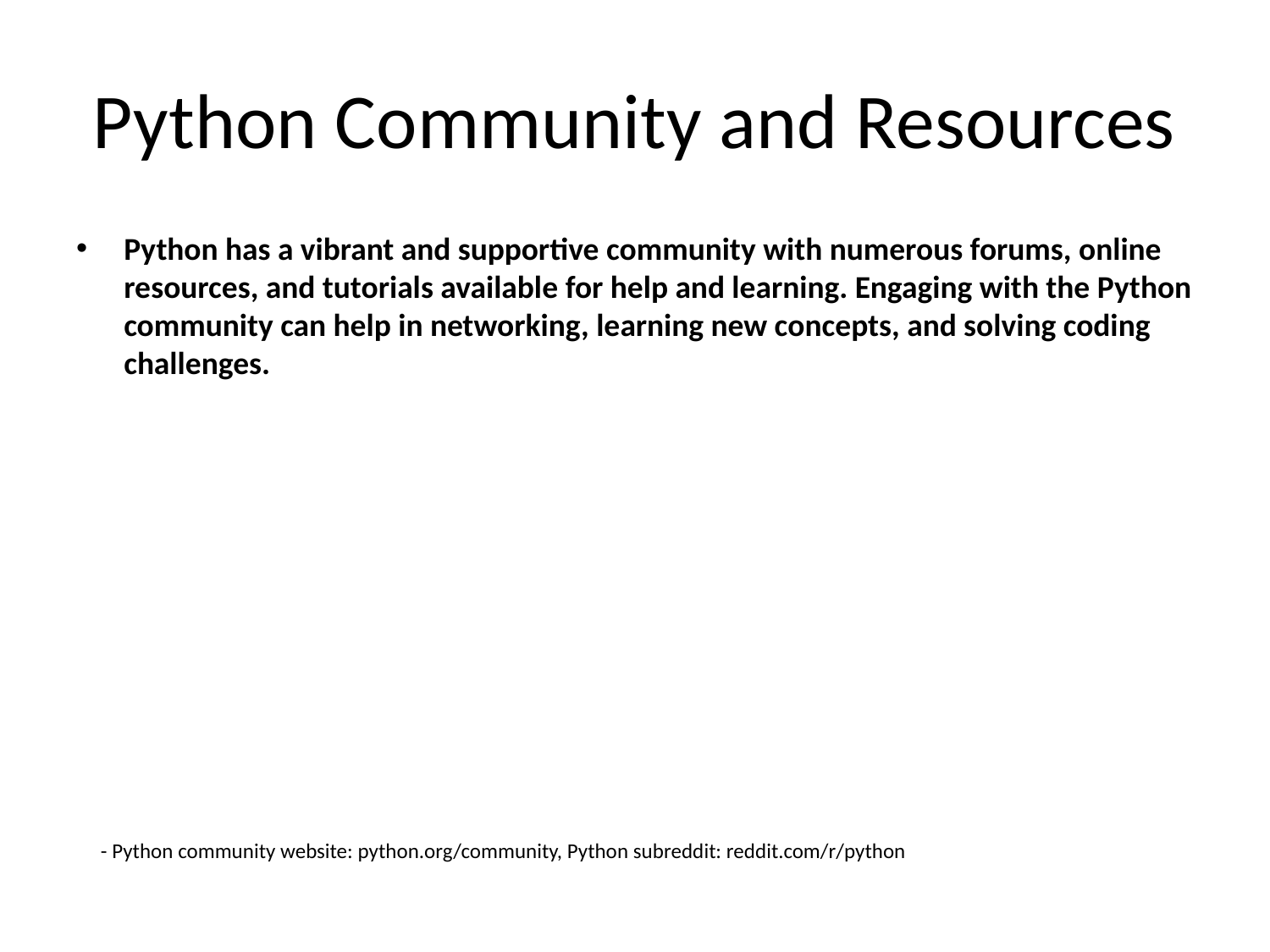

# Python Community and Resources
Python has a vibrant and supportive community with numerous forums, online resources, and tutorials available for help and learning. Engaging with the Python community can help in networking, learning new concepts, and solving coding challenges.

- Python community website: python.org/community, Python subreddit: reddit.com/r/python